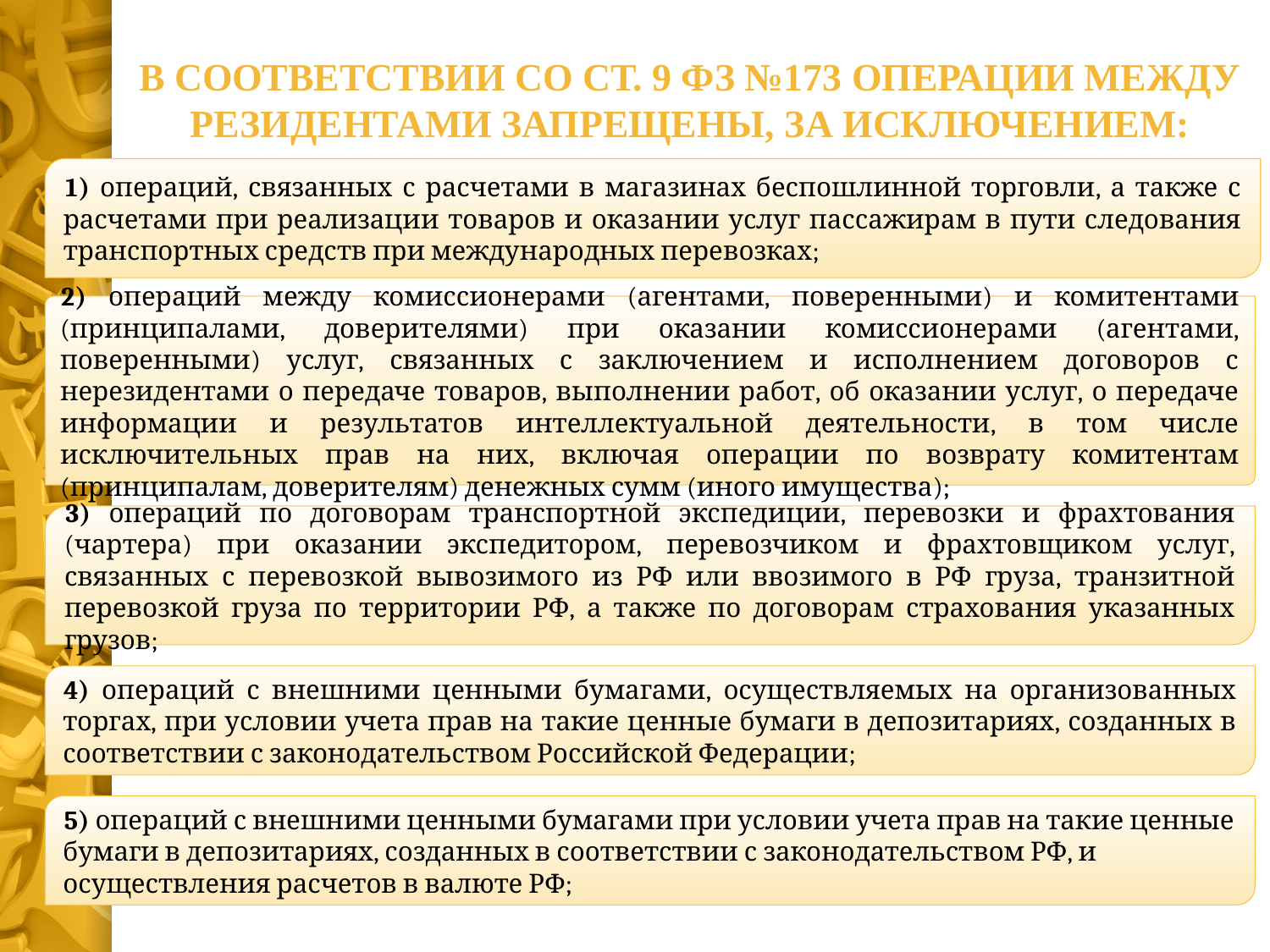

В соответствии со ст. 9 ФЗ №173 операции между резидентами запрещены, за исключением:
1) операций, связанных с расчетами в магазинах беспошлинной торговли, а также с расчетами при реализации товаров и оказании услуг пассажирам в пути следования транспортных средств при международных перевозках;
2) операций между комиссионерами (агентами, поверенными) и комитентами (принципалами, доверителями) при оказании комиссионерами (агентами, поверенными) услуг, связанных с заключением и исполнением договоров с нерезидентами о передаче товаров, выполнении работ, об оказании услуг, о передаче информации и результатов интеллектуальной деятельности, в том числе исключительных прав на них, включая операции по возврату комитентам (принципалам, доверителям) денежных сумм (иного имущества);
3) операций по договорам транспортной экспедиции, перевозки и фрахтования (чартера) при оказании экспедитором, перевозчиком и фрахтовщиком услуг, связанных с перевозкой вывозимого из РФ или ввозимого в РФ груза, транзитной перевозкой груза по территории РФ, а также по договорам страхования указанных грузов;
4) операций с внешними ценными бумагами, осуществляемых на организованных торгах, при условии учета прав на такие ценные бумаги в депозитариях, созданных в соответствии с законодательством Российской Федерации;
5) операций с внешними ценными бумагами при условии учета прав на такие ценные бумаги в депозитариях, созданных в соответствии с законодательством РФ, и осуществления расчетов в валюте РФ;